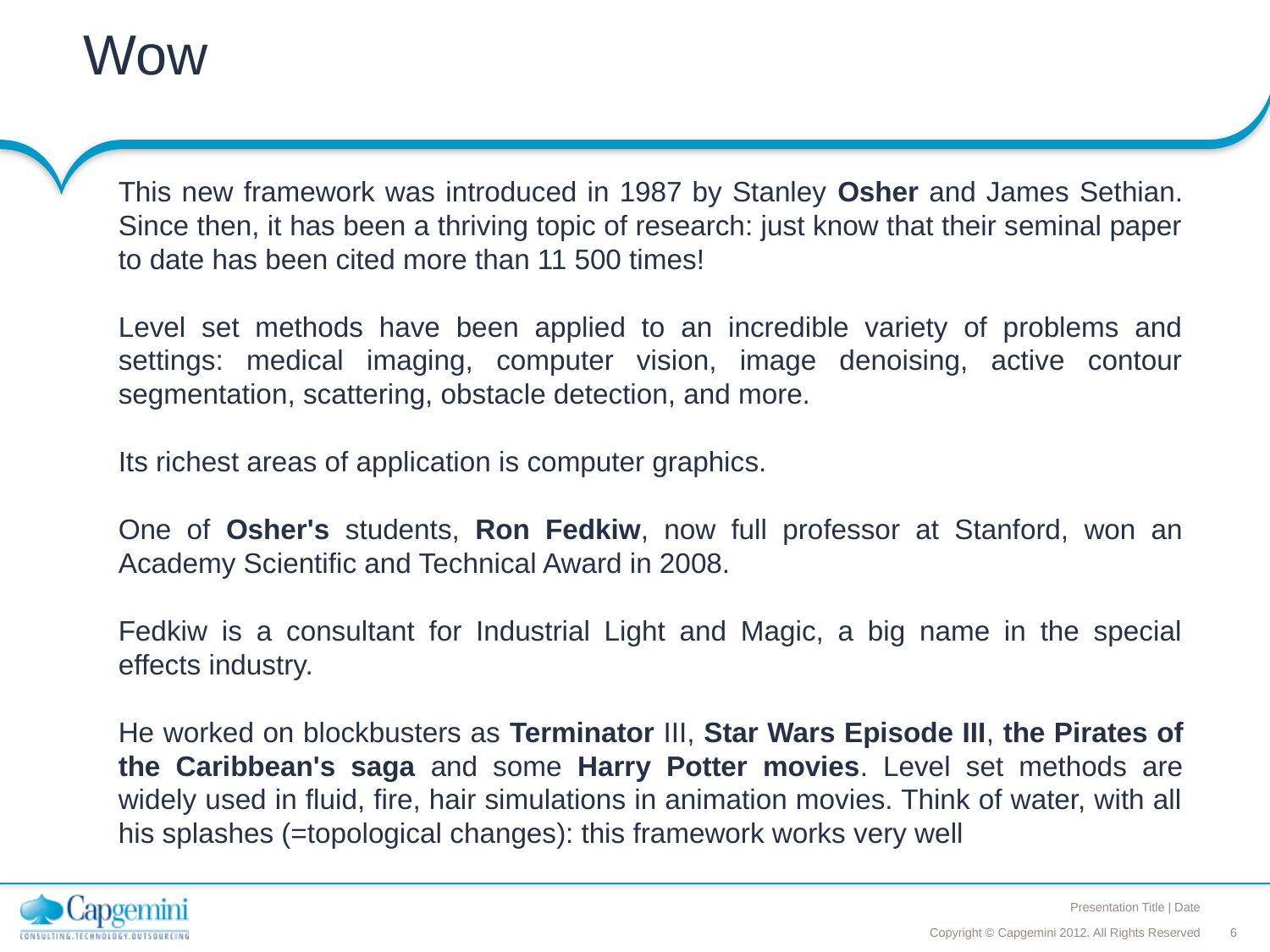

# Wow
This new framework was introduced in 1987 by Stanley Osher and James Sethian. Since then, it has been a thriving topic of research: just know that their seminal paper to date has been cited more than 11 500 times!

Level set methods have been applied to an incredible variety of problems and settings: medical imaging, computer vision, image denoising, active contour segmentation, scattering, obstacle detection, and more.

Its richest areas of application is computer graphics.

One of Osher's students, Ron Fedkiw, now full professor at Stanford, won an Academy Scientific and Technical Award in 2008.

Fedkiw is a consultant for Industrial Light and Magic, a big name in the special effects industry.

He worked on blockbusters as Terminator III, Star Wars Episode III, the Pirates of the Caribbean's saga and some Harry Potter movies. Level set methods are widely used in fluid, fire, hair simulations in animation movies. Think of water, with all his splashes (=topological changes): this framework works very well